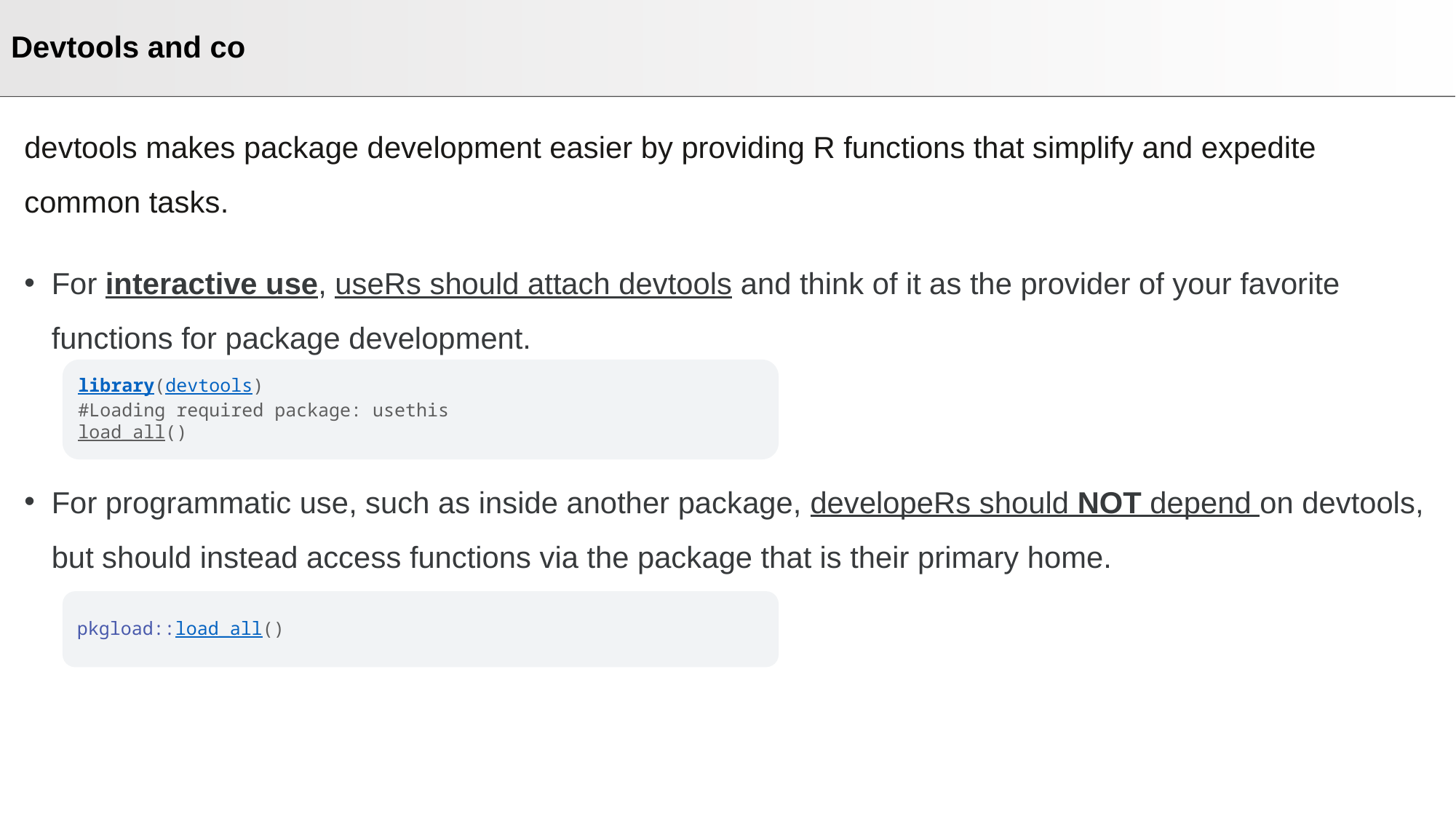

# Devtools and co
devtools makes package development easier by providing R functions that simplify and expedite common tasks.
For interactive use, useRs should attach devtools and think of it as the provider of your favorite functions for package development.

For programmatic use, such as inside another package, developeRs should NOT depend on devtools, but should instead access functions via the package that is their primary home.

library(devtools)
#Loading required package: usethis
load_all()
pkgload::load_all()